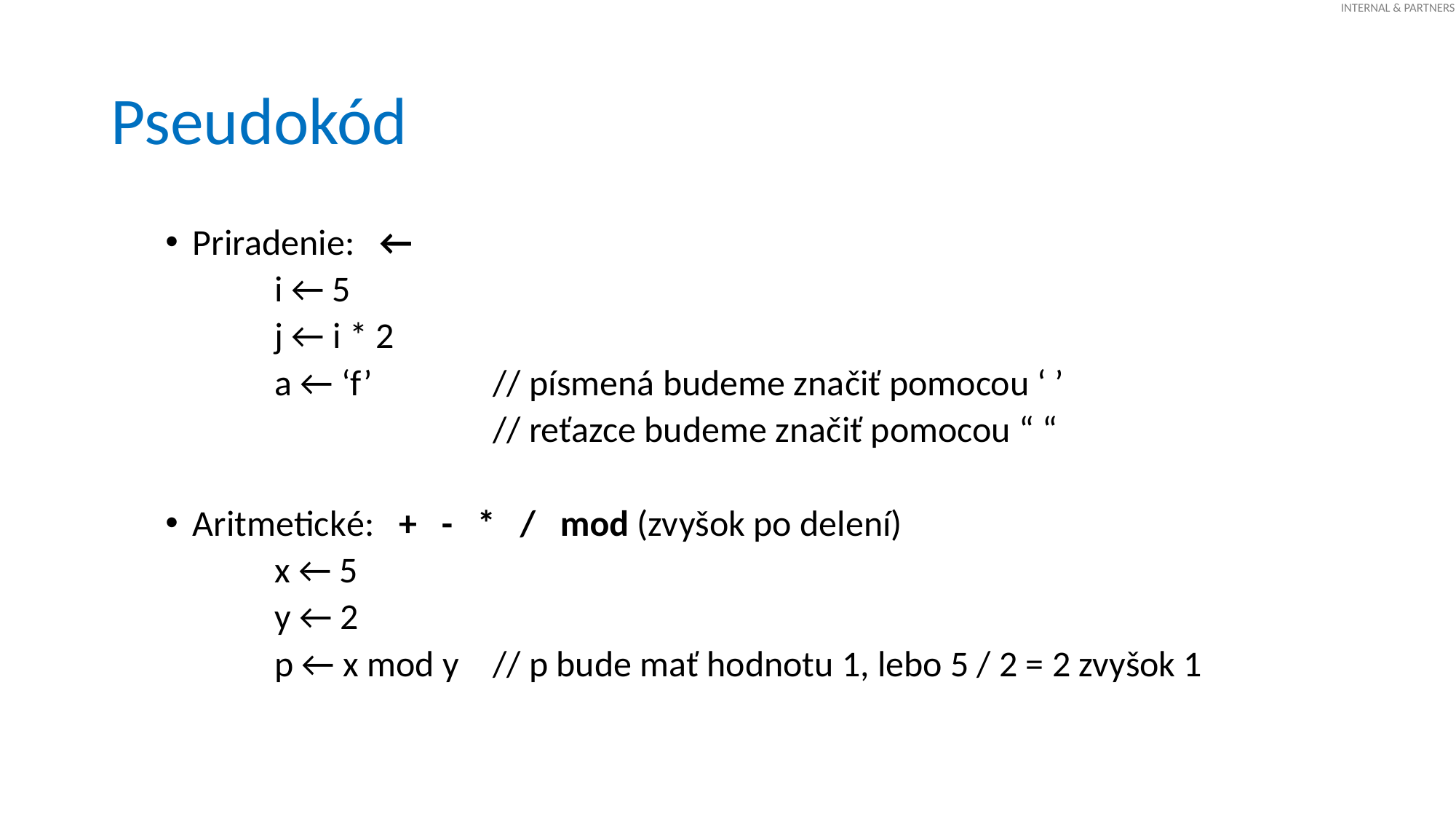

# Pseudokód
Priradenie:   ←
	i ← 5
	j ← i * 2
	a ← ‘f’		// písmená budeme značiť pomocou ‘ ’
			// reťazce budeme značiť pomocou “ “

Aritmetické:   +   -   *   /   mod (zvyšok po delení)
	x ← 5
	y ← 2
	p ← x mod y	// p bude mať hodnotu 1, lebo 5 / 2 = 2 zvyšok 1